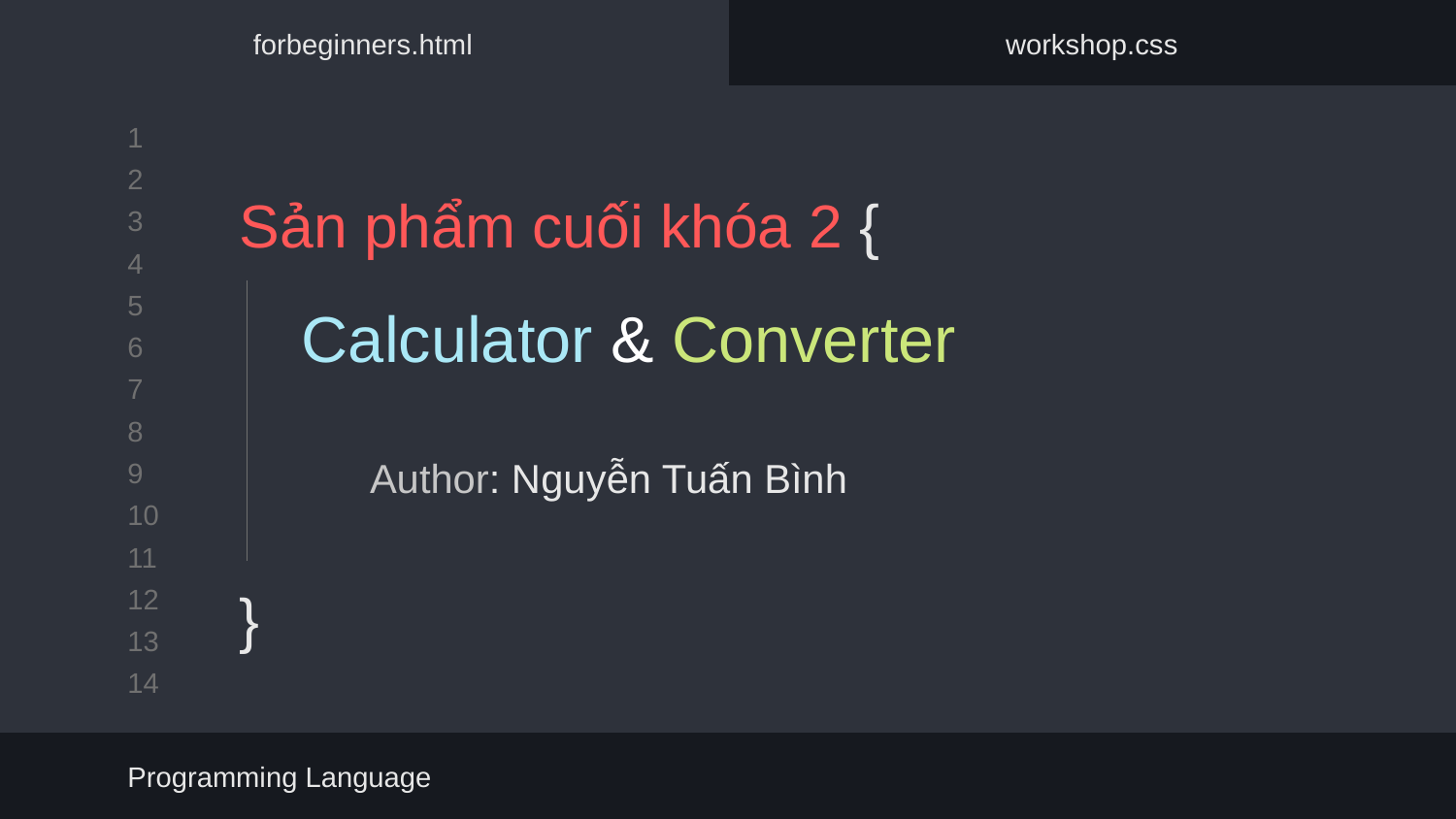

forbeginners.html
workshop.css
# Sản phẩm cuối khóa 2 {
}
Calculator & Converter
Author: Nguyễn Tuấn Bình
Programming Language